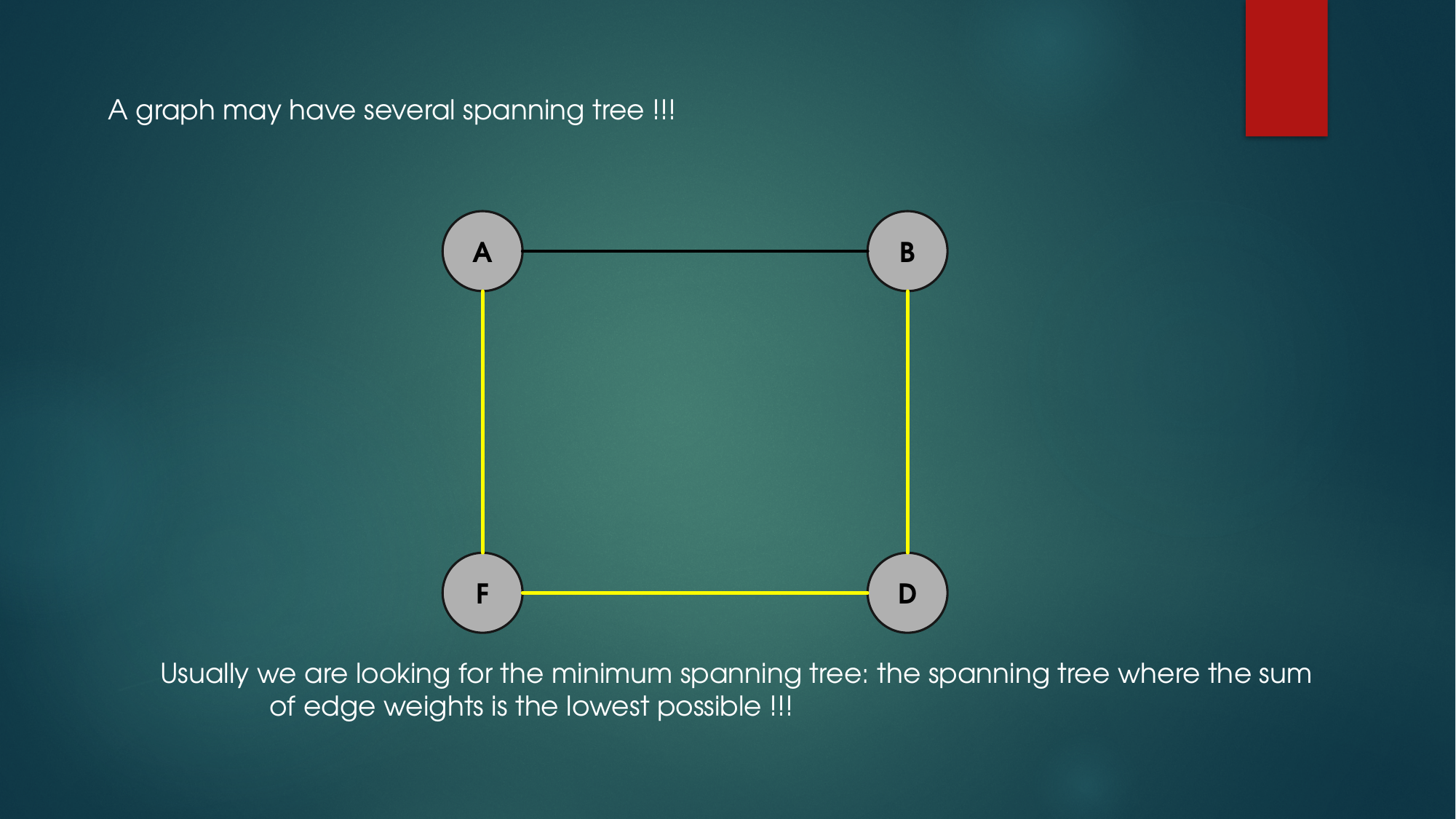

A graph may have several spanning tree !!!
A
B
F
D
Usually we are looking for the minimum spanning tree: the spanning tree where the sum
	of edge weights is the lowest possible !!!